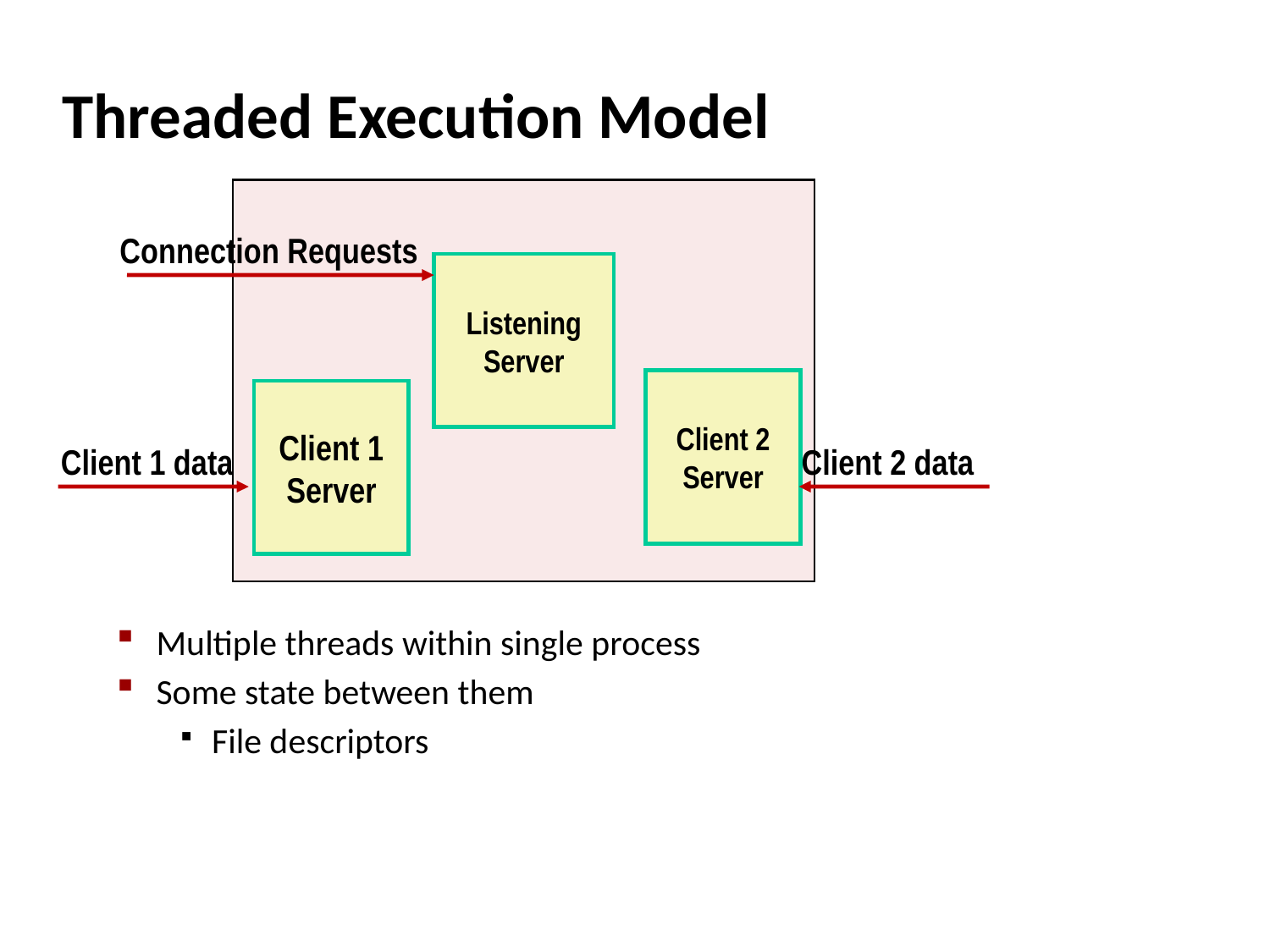

# Threaded Execution Model

Connection Requests
Listening
Server

Client 2
Server
Client 1
Server
Client 1 data
Client 2 data

Multiple threads within single process
Some state between them
File descriptors